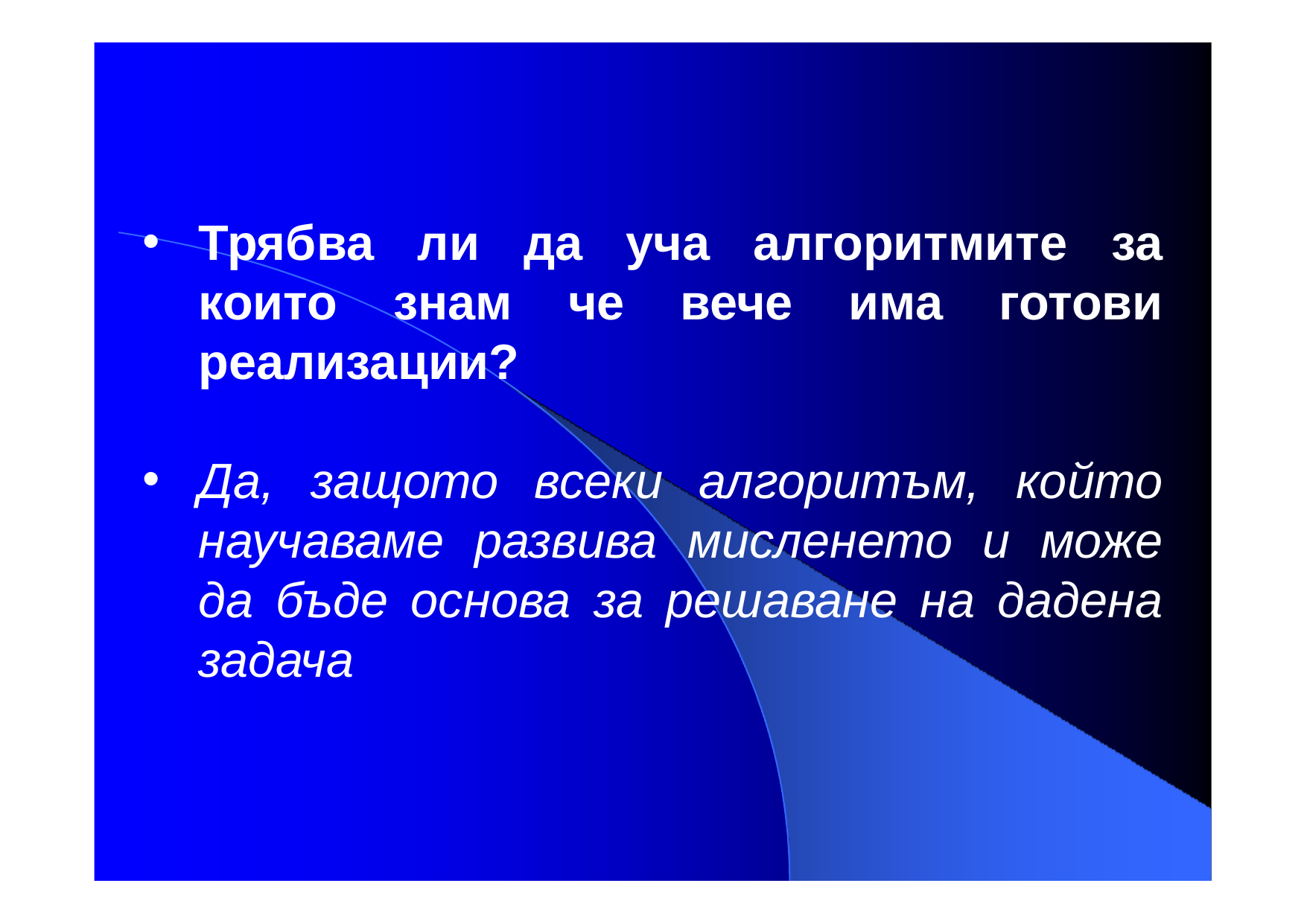

Трябва ли да уча алгоритмите за които знам че вече има готови реализации?

Да, защото всеки алгоритъм, който научаваме развива мисленето и може да бъде основа за решаване на дадена задача